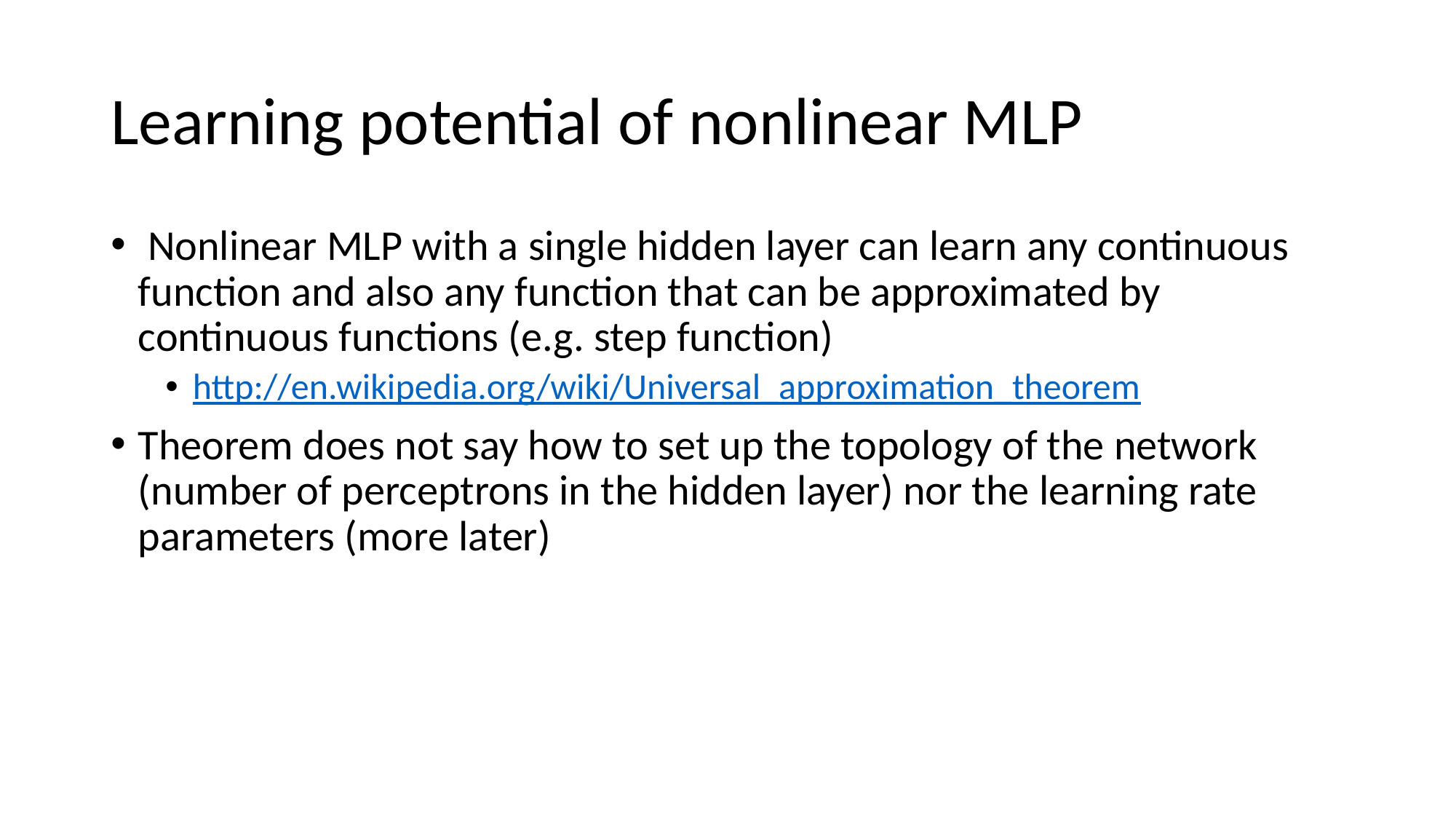

# Learning potential of nonlinear MLP
 Nonlinear MLP with a single hidden layer can learn any continuous function and also any function that can be approximated by continuous functions (e.g. step function)
http://en.wikipedia.org/wiki/Universal_approximation_theorem
Theorem does not say how to set up the topology of the network (number of perceptrons in the hidden layer) nor the learning rate parameters (more later)